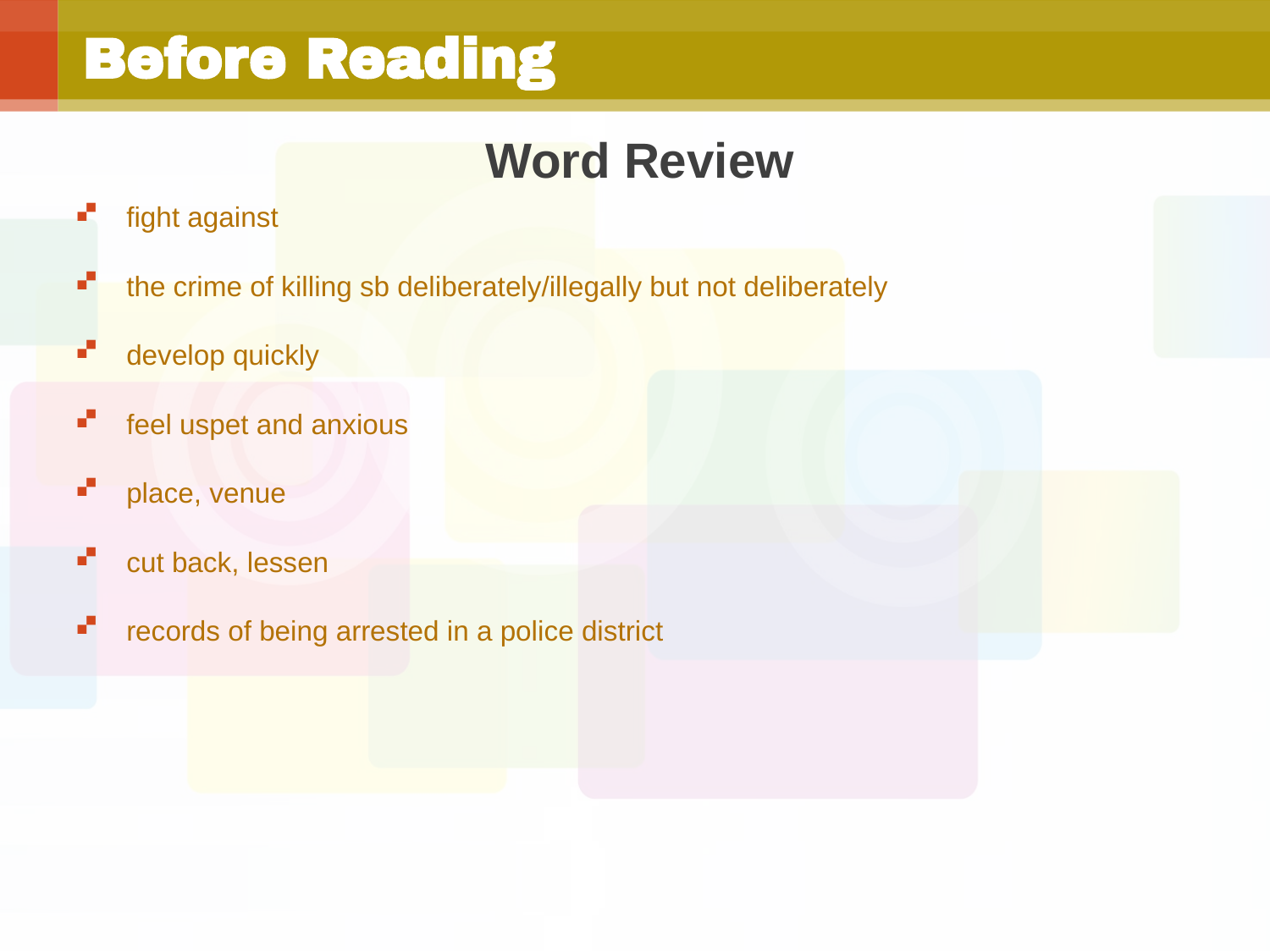

# Before Reading
Word Review
fight against
the crime of killing sb deliberately/illegally but not deliberately
develop quickly
feel uspet and anxious
place, venue
cut back, lessen
records of being arrested in a police district